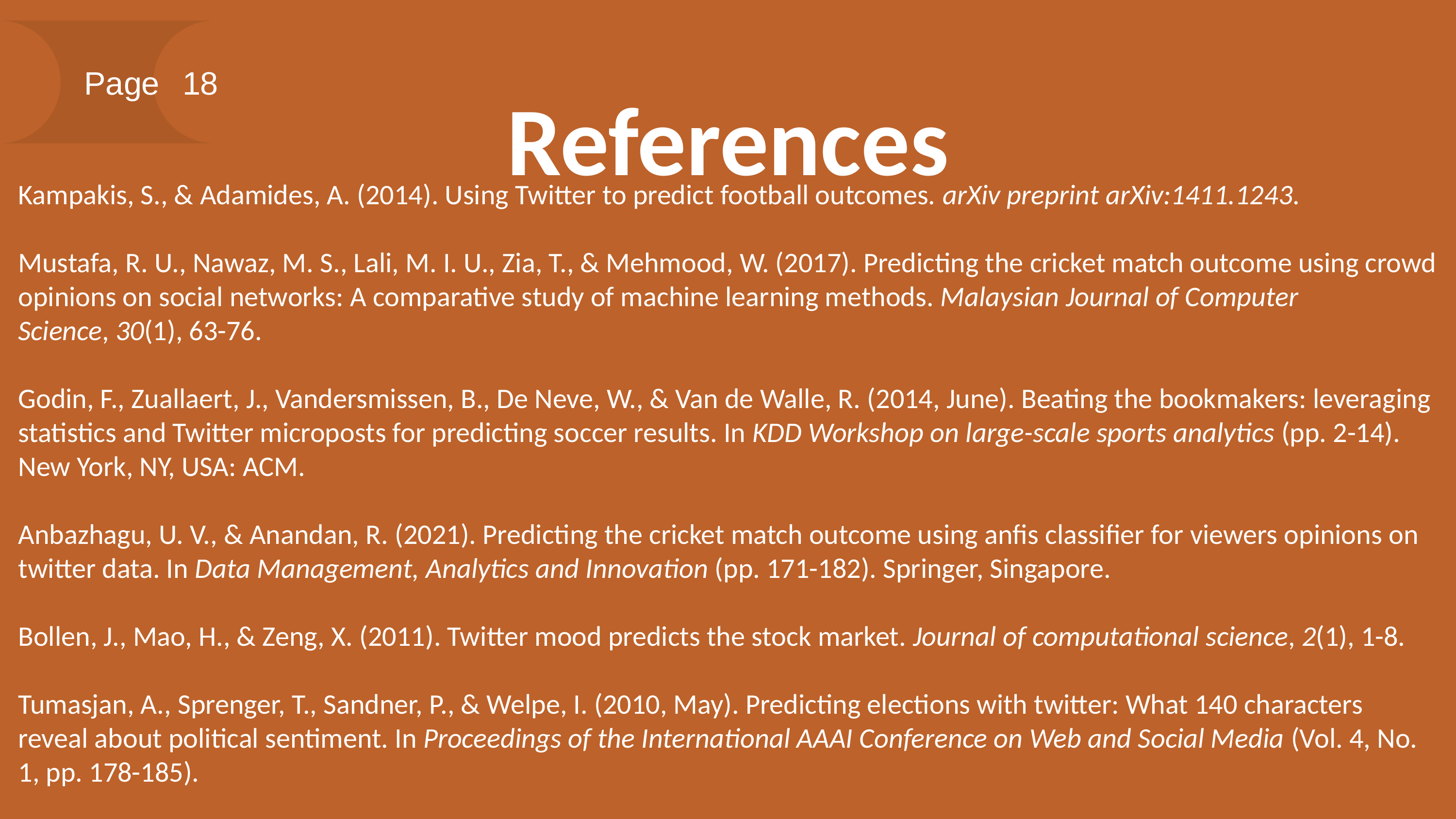

Page
18
References
Kampakis, S., & Adamides, A. (2014). Using Twitter to predict football outcomes. arXiv preprint arXiv:1411.1243.

Mustafa, R. U., Nawaz, M. S., Lali, M. I. U., Zia, T., & Mehmood, W. (2017). Predicting the cricket match outcome using crowd opinions on social networks: A comparative study of machine learning methods. Malaysian Journal of Computer Science, 30(1), 63-76.

Godin, F., Zuallaert, J., Vandersmissen, B., De Neve, W., & Van de Walle, R. (2014, June). Beating the bookmakers: leveraging statistics and Twitter microposts for predicting soccer results. In KDD Workshop on large-scale sports analytics (pp. 2-14). New York, NY, USA: ACM.

Anbazhagu, U. V., & Anandan, R. (2021). Predicting the cricket match outcome using anfis classifier for viewers opinions on twitter data. In Data Management, Analytics and Innovation (pp. 171-182). Springer, Singapore.

Bollen, J., Mao, H., & Zeng, X. (2011). Twitter mood predicts the stock market. Journal of computational science, 2(1), 1-8.

Tumasjan, A., Sprenger, T., Sandner, P., & Welpe, I. (2010, May). Predicting elections with twitter: What 140 characters reveal about political sentiment. In Proceedings of the International AAAI Conference on Web and Social Media (Vol. 4, No. 1, pp. 178-185).